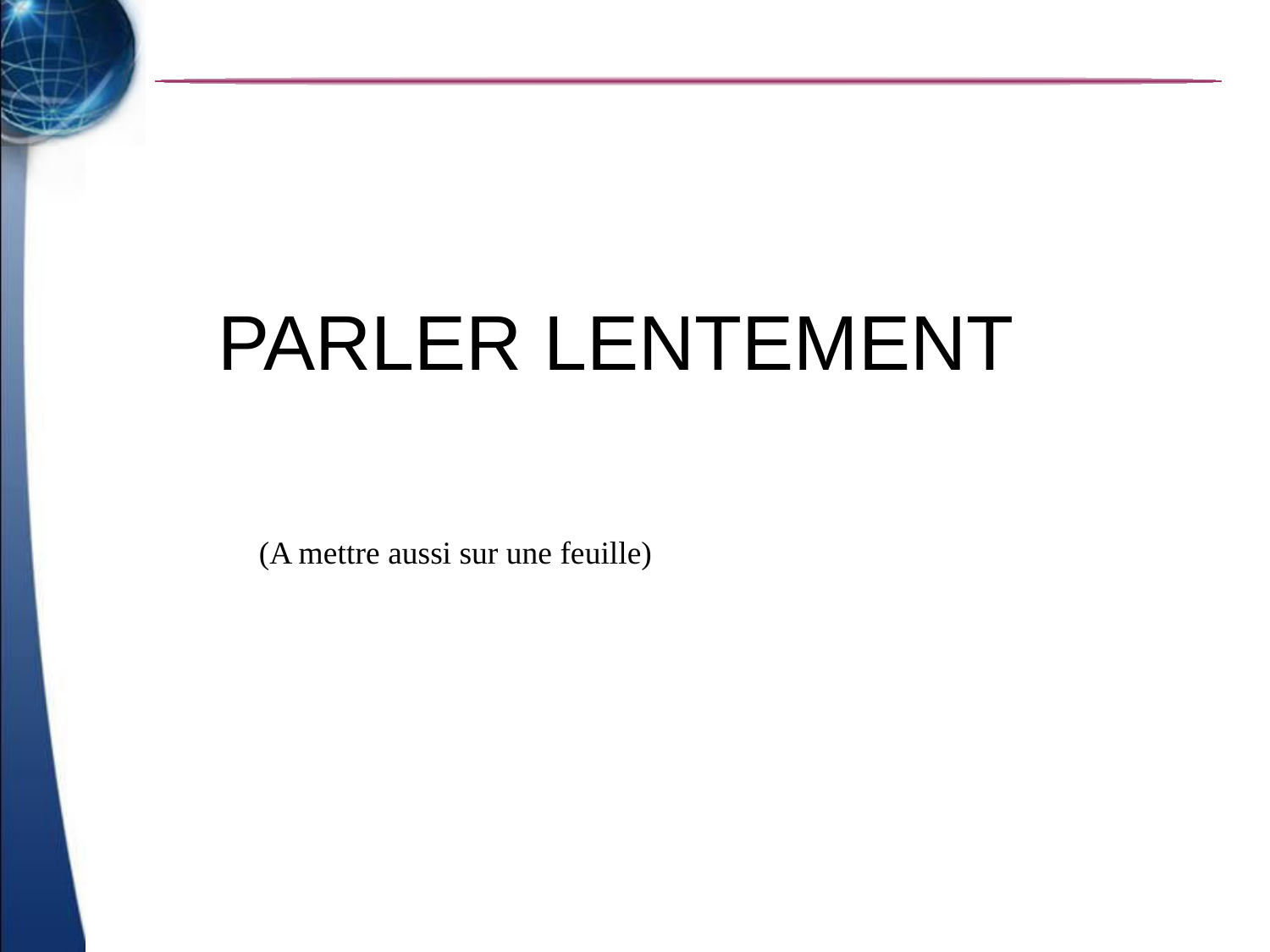

# PARLER LENTEMENT
(A mettre aussi sur une feuille)
1